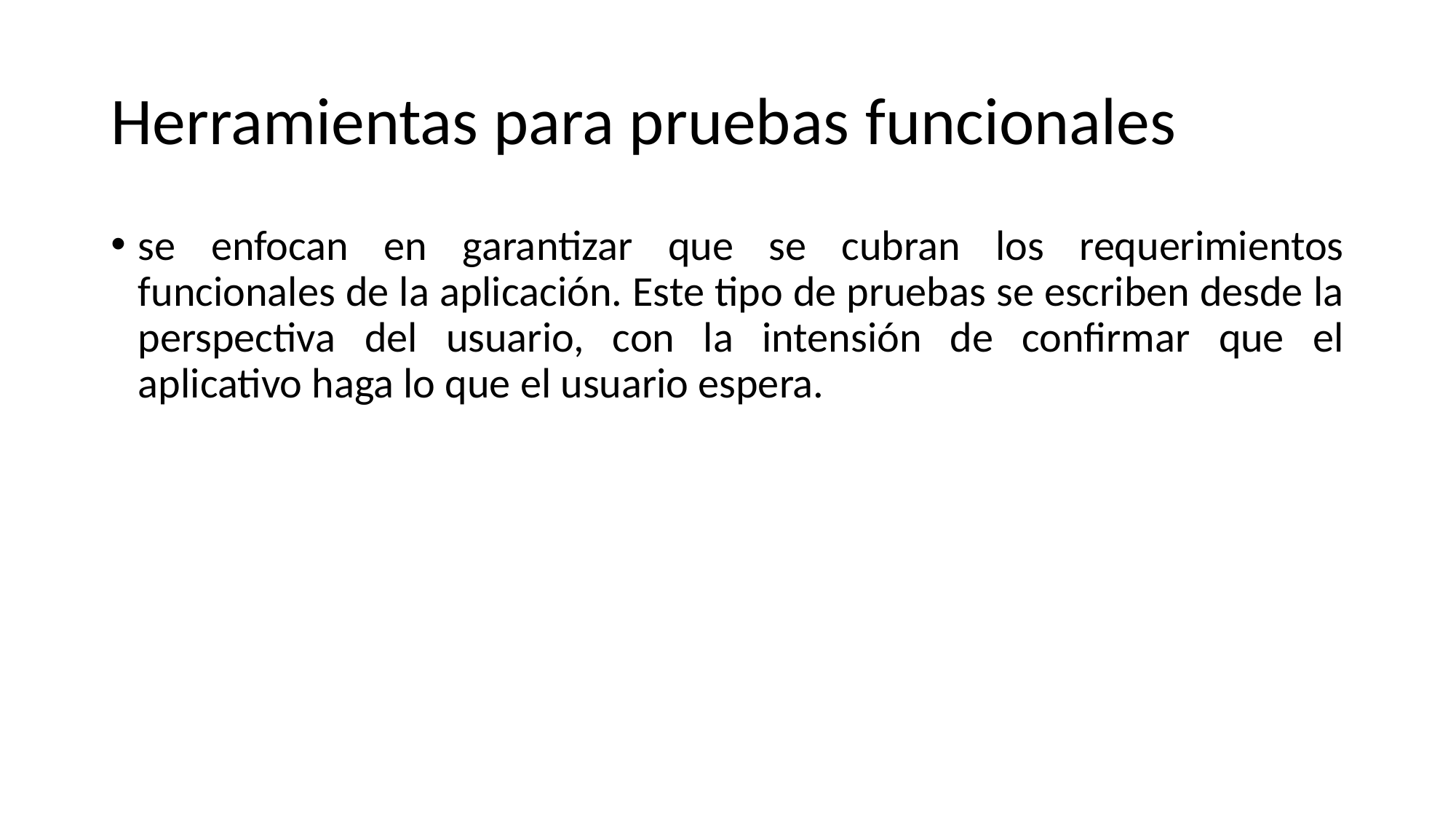

# Herramientas para pruebas funcionales
se enfocan en garantizar que se cubran los requerimientos funcionales de la aplicación. Este tipo de pruebas se escriben desde la perspectiva del usuario, con la intensión de confirmar que el aplicativo haga lo que el usuario espera.